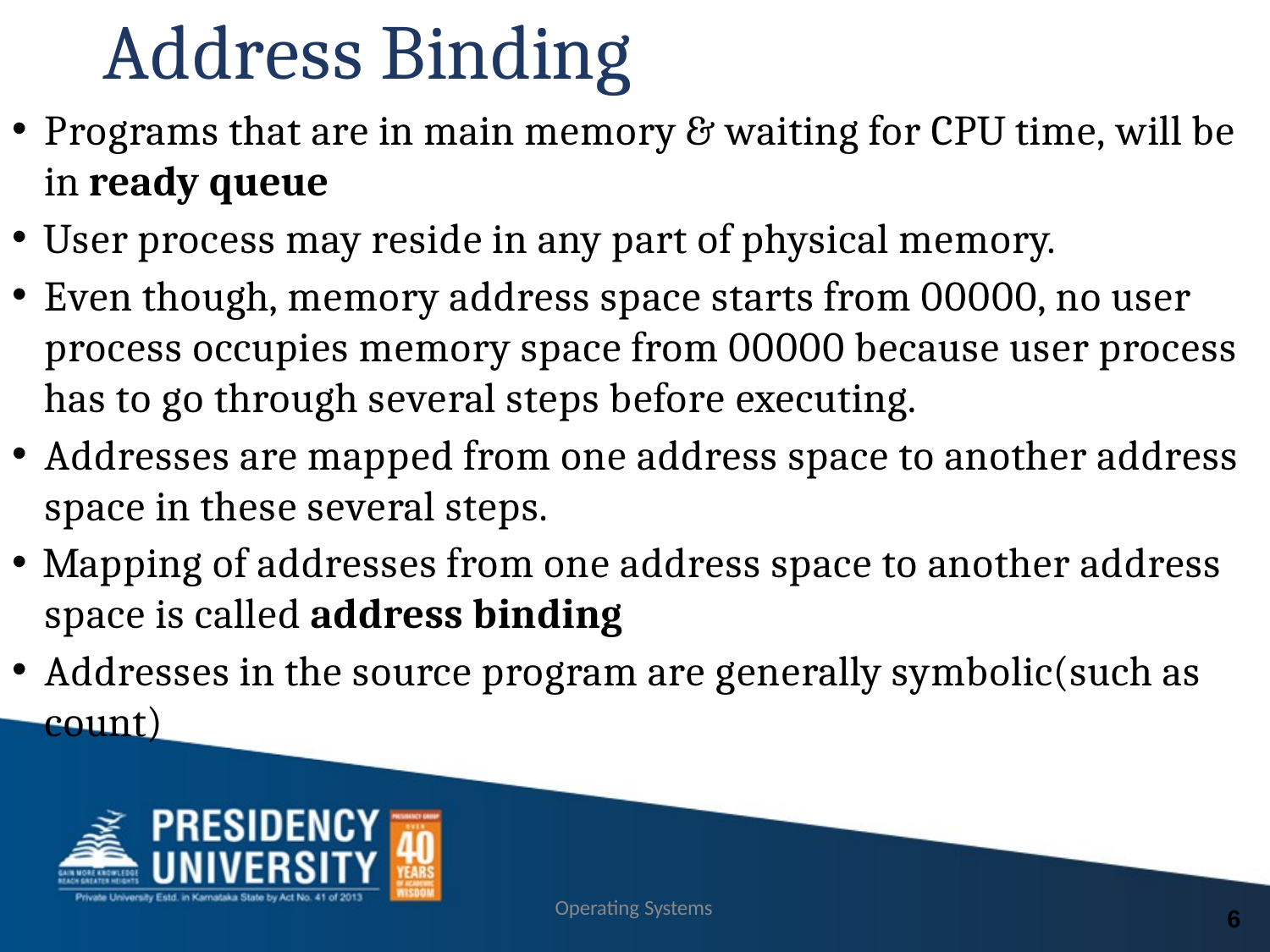

# Address Binding
Programs that are in main memory & waiting for CPU time, will be in ready queue
User process may reside in any part of physical memory.
Even though, memory address space starts from 00000, no user process occupies memory space from 00000 because user process has to go through several steps before executing.
Addresses are mapped from one address space to another address space in these several steps.
Mapping of addresses from one address space to another address space is called address binding
Addresses in the source program are generally symbolic(such as count)
Operating Systems
6